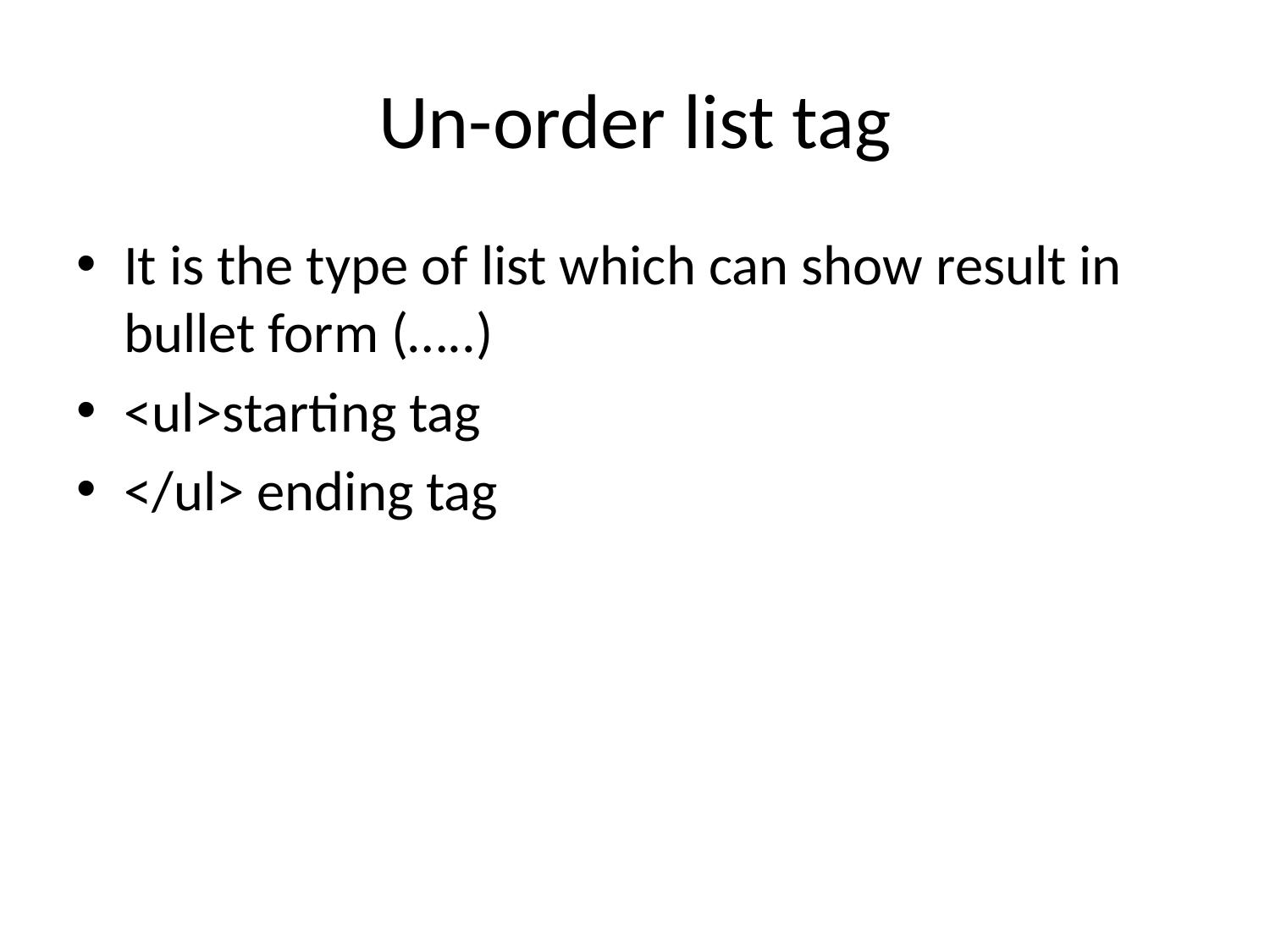

# Un-order list tag
It is the type of list which can show result in bullet form (…..)
<ul>starting tag
</ul> ending tag